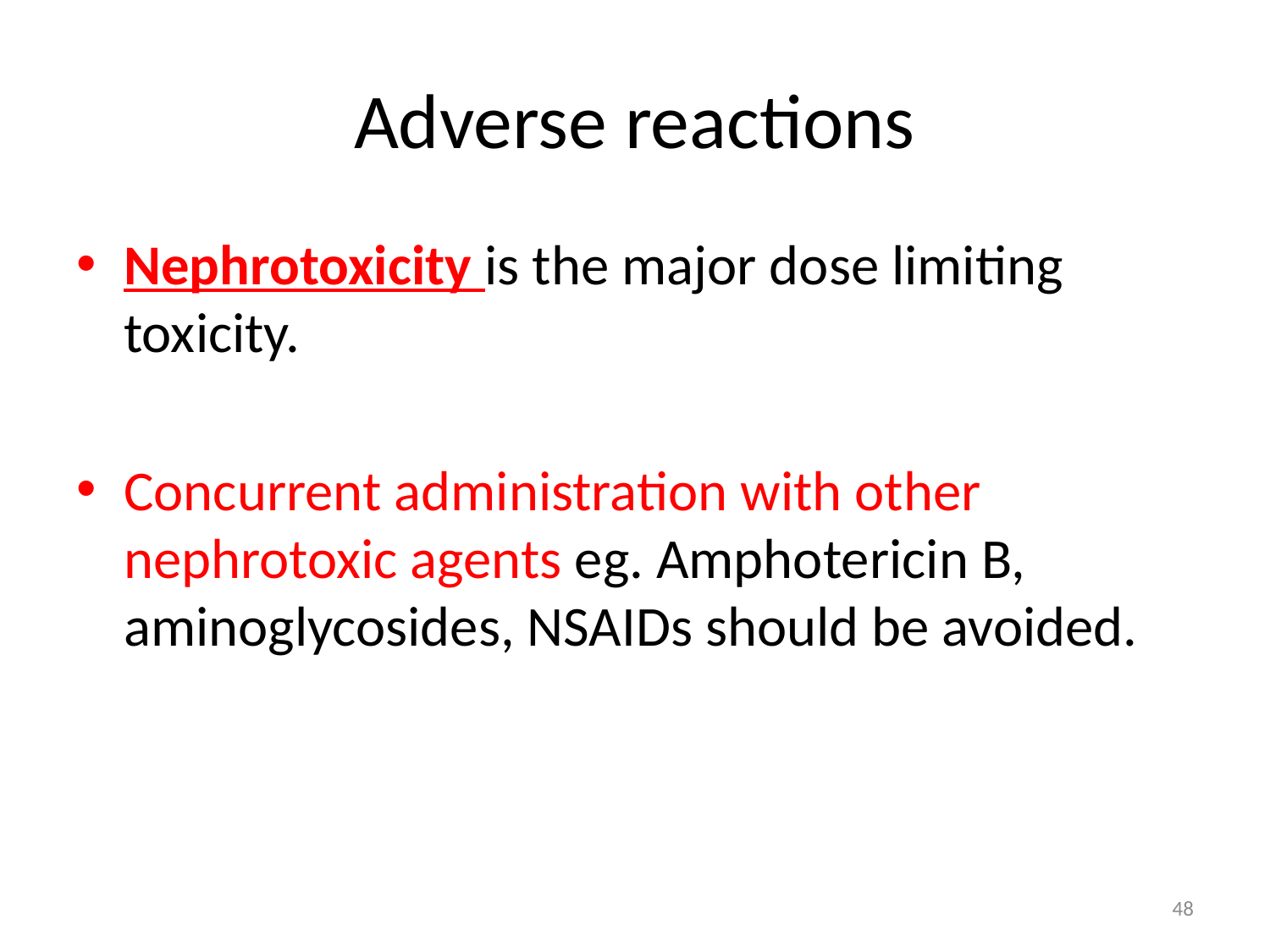

# Adverse reactions
Nephrotoxicity is the major dose limiting toxicity.

Concurrent administration with other nephrotoxic agents eg. Amphotericin B, aminoglycosides, NSAIDs should be avoided.
48